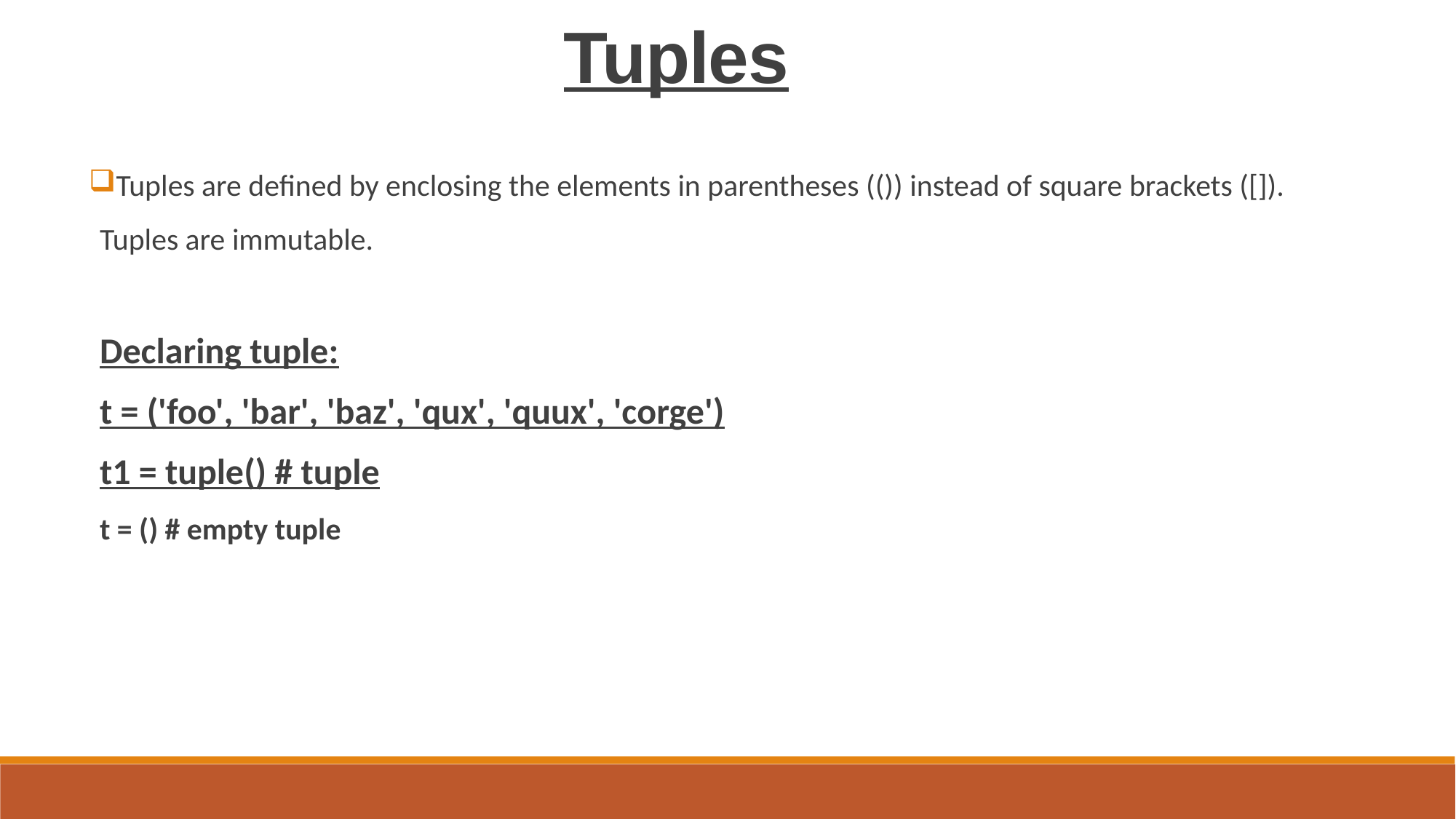

Tuples
Tuples are defined by enclosing the elements in parentheses (()) instead of square brackets ([]).
Tuples are immutable.

Declaring tuple:
t = ('foo', 'bar', 'baz', 'qux', 'quux', 'corge')
t1 = tuple() # tuple
t = () # empty tuple